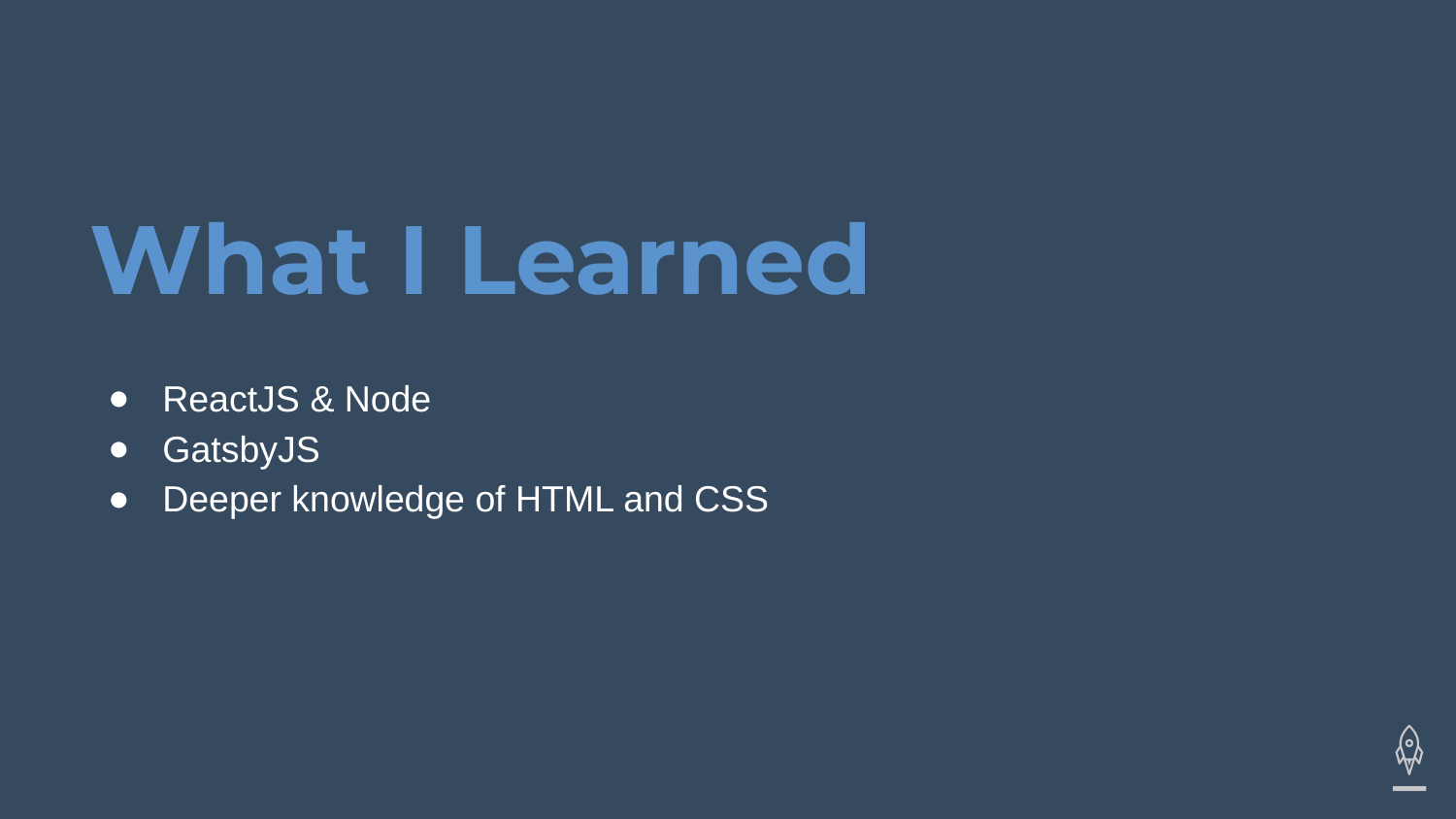

# What I Learned
ReactJS & Node
GatsbyJS
Deeper knowledge of HTML and CSS